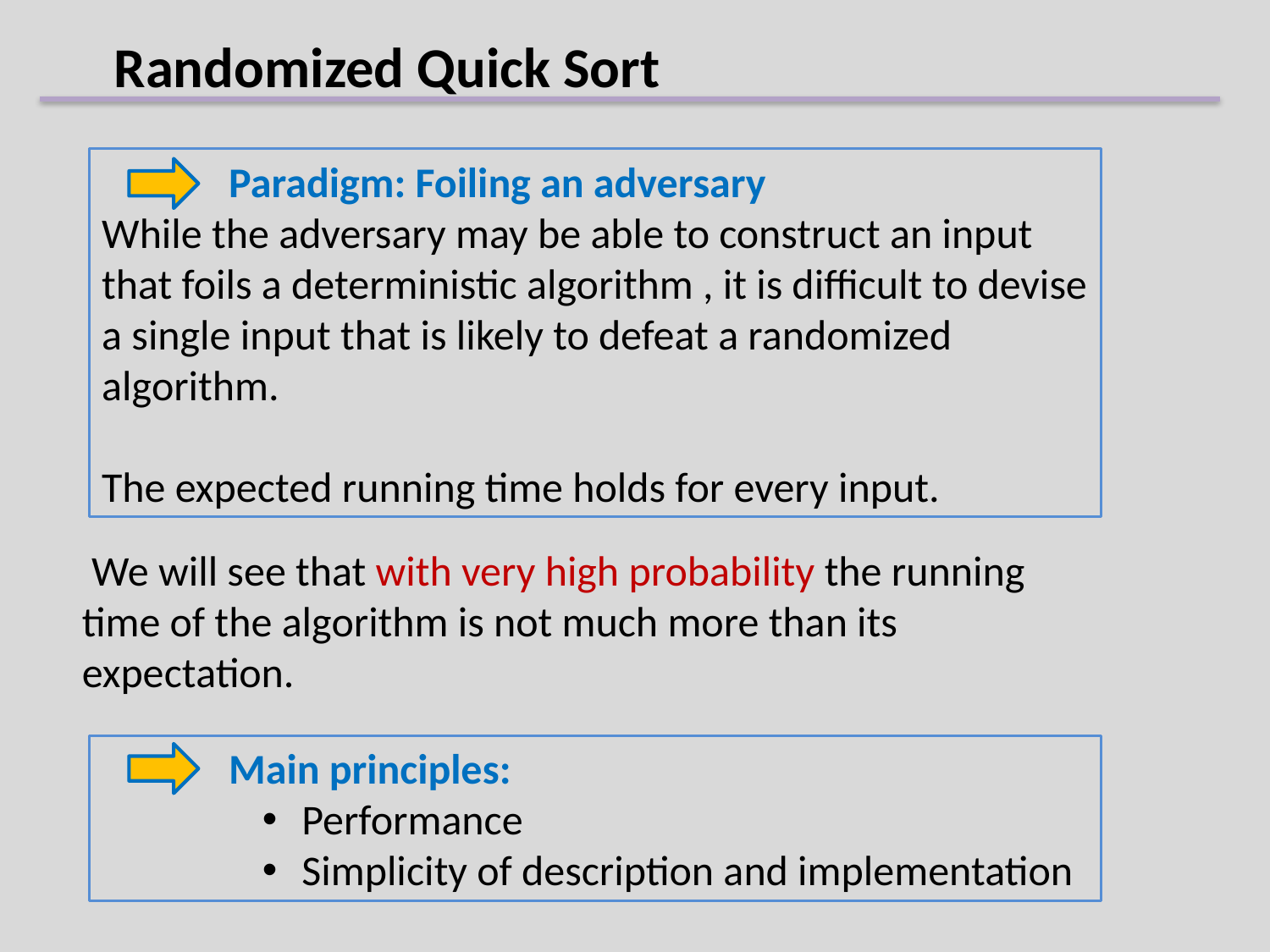

# Randomized Quick Sort
 	Paradigm: Foiling an adversary
While the adversary may be able to construct an input that foils a deterministic algorithm , it is difficult to devise a single input that is likely to defeat a randomized algorithm.

The expected running time holds for every input.

 We will see that with very high probability the running time of the algorithm is not much more than its expectation.
 	Main principles:
 Performance
 Simplicity of description and implementation